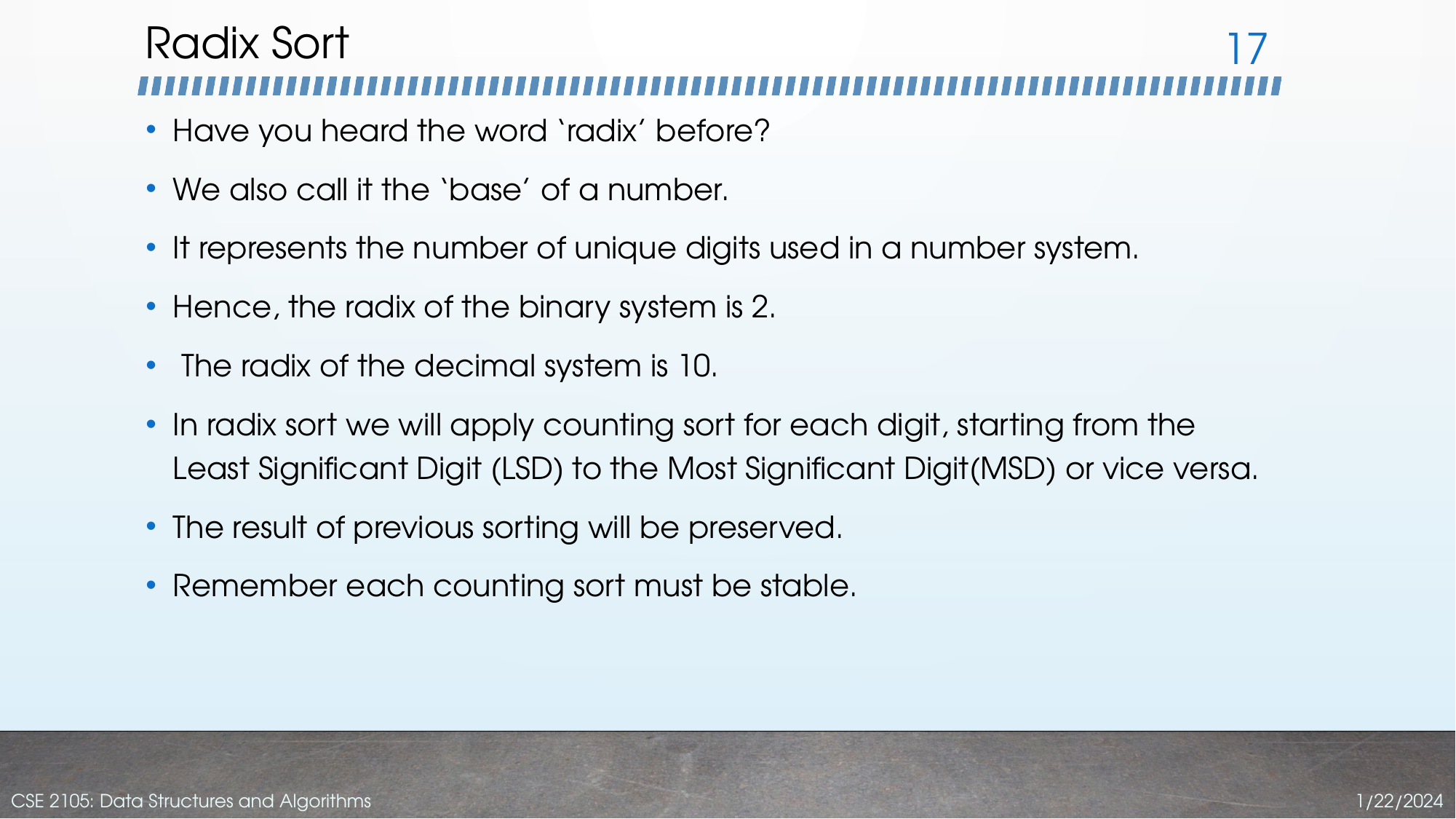

# Radix Sort
17
Have you heard the word ‘radix’ before?
We also call it the ‘base’ of a number.
It represents the number of unique digits used in a number system.
Hence, the radix of the binary system is 2.
 The radix of the decimal system is 10.
In radix sort we will apply counting sort for each digit, starting from the Least Significant Digit (LSD) to the Most Significant Digit(MSD) or vice versa.
The result of previous sorting will be preserved.
Remember each counting sort must be stable.

1/22/2024
CSE 2105: Data Structures and Algorithms